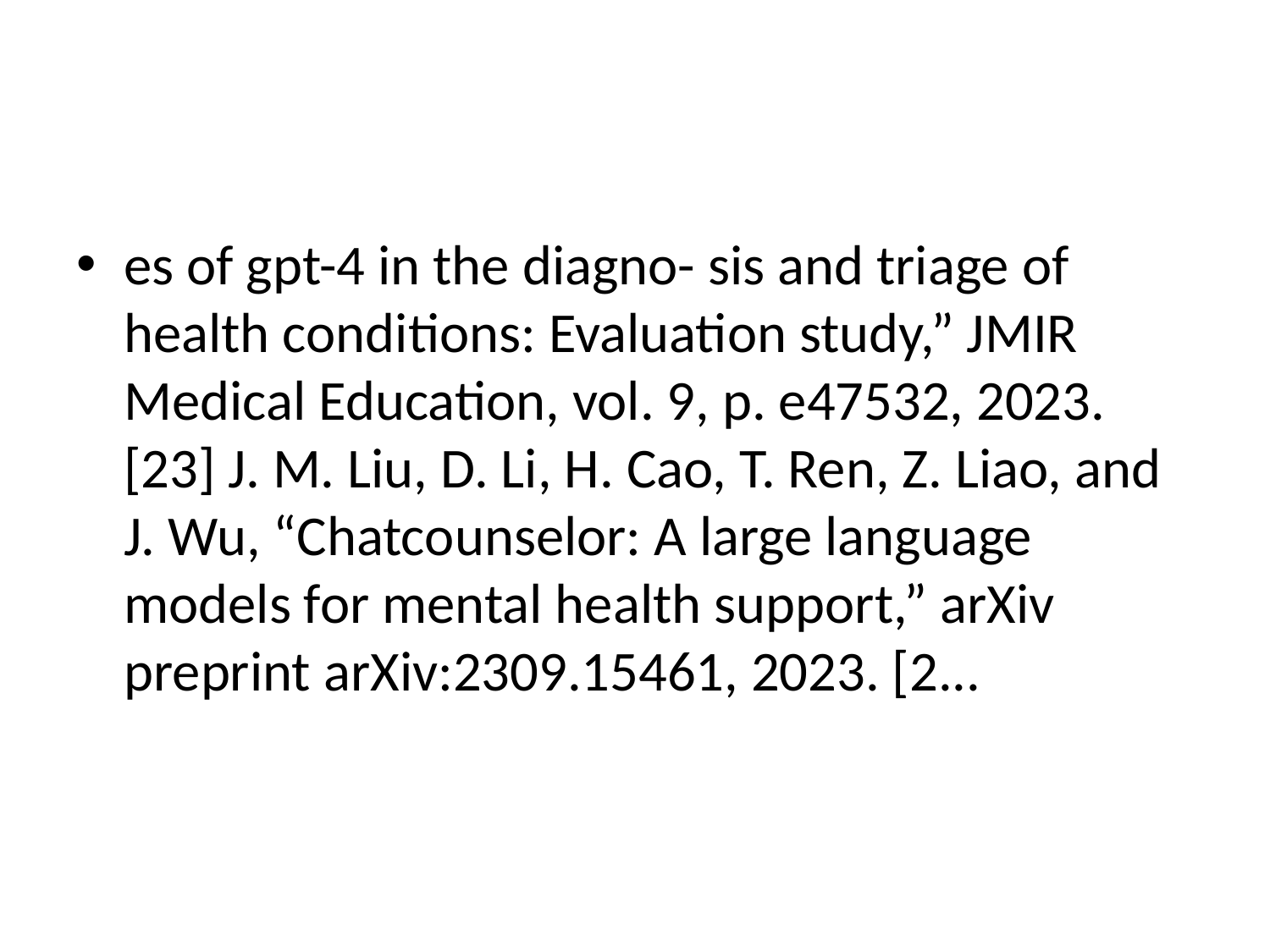

#
es of gpt-4 in the diagno- sis and triage of health conditions: Evaluation study,” JMIR Medical Education, vol. 9, p. e47532, 2023. [23] J. M. Liu, D. Li, H. Cao, T. Ren, Z. Liao, and J. Wu, “Chatcounselor: A large language models for mental health support,” arXiv preprint arXiv:2309.15461, 2023. [2...